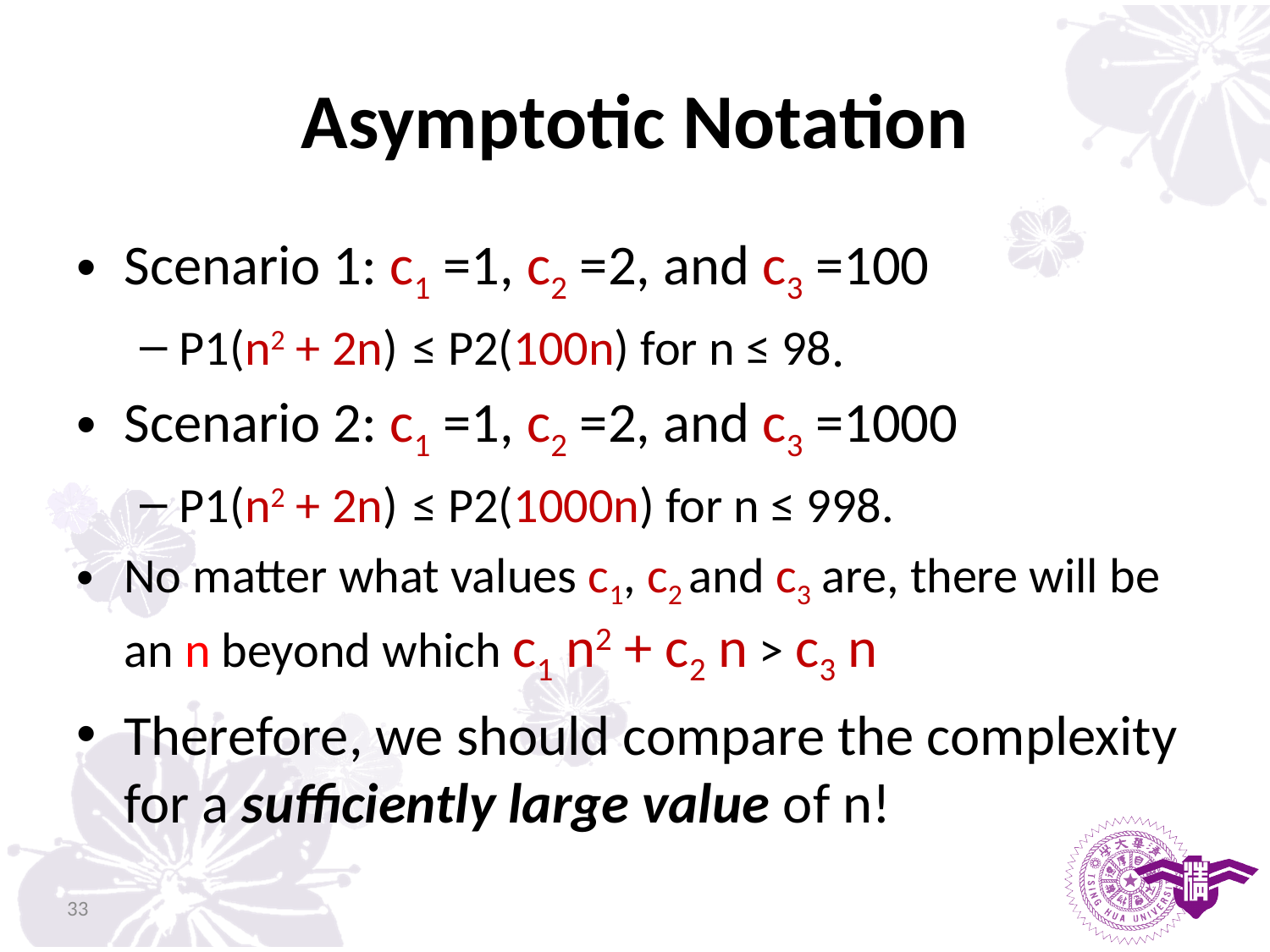

# Asymptotic Notation
Scenario 1: c1 =1, c2 =2, and c3 =100
P1(n2 + 2n) ≤ P2(100n) for n ≤ 98.
Scenario 2: c1 =1, c2 =2, and c3 =1000
P1(n2 + 2n) ≤ P2(1000n) for n ≤ 998.
No matter what values c1, c2 and c3 are, there will be an n beyond which c1 n2 + c2 n > c3 n
Therefore, we should compare the complexity for a sufficiently large value of n!

33